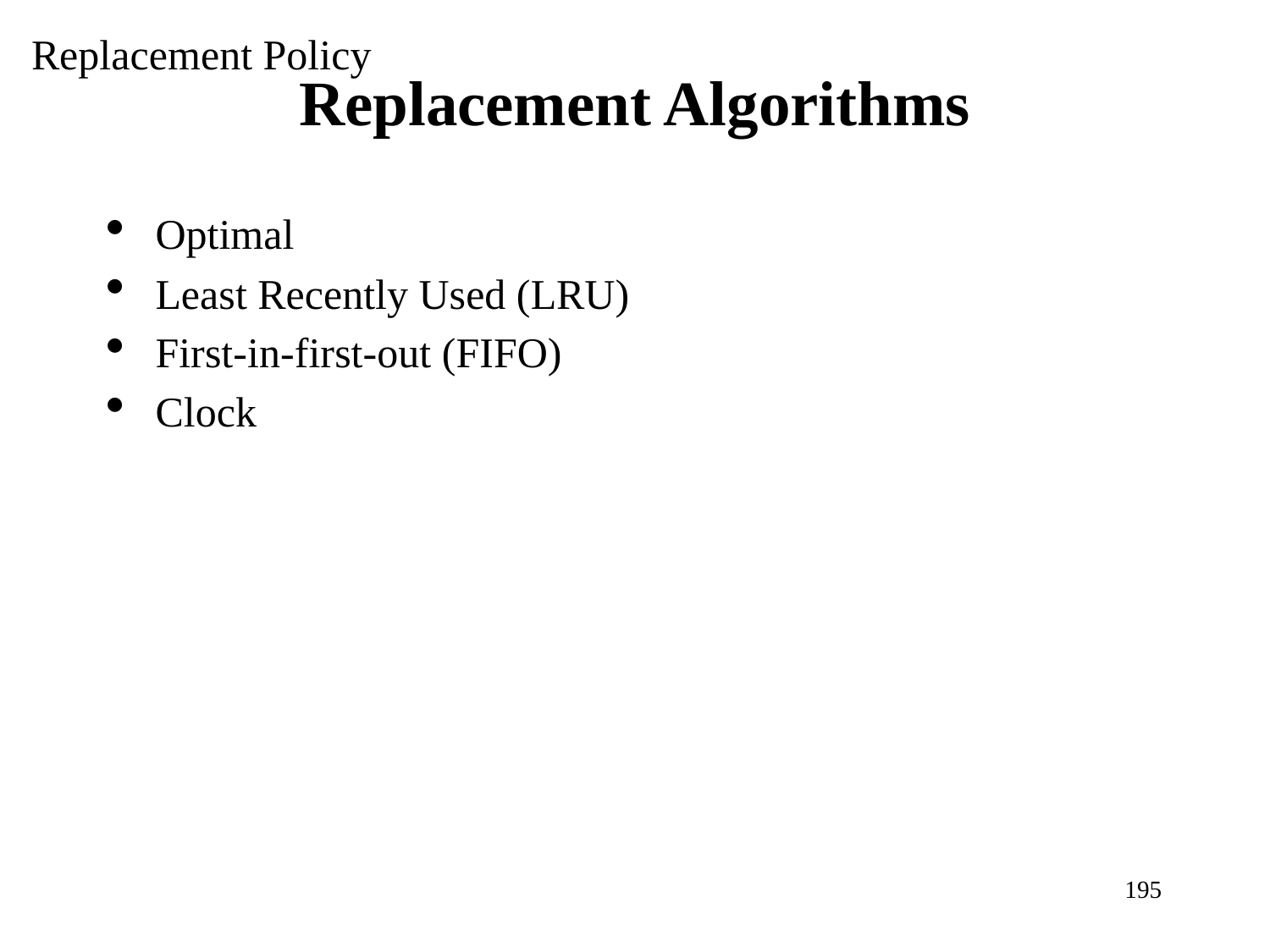

Replacement Policy
Replacement Algorithms
Optimal
Least Recently Used (LRU)
First-in-first-out (FIFO)
Clock
195